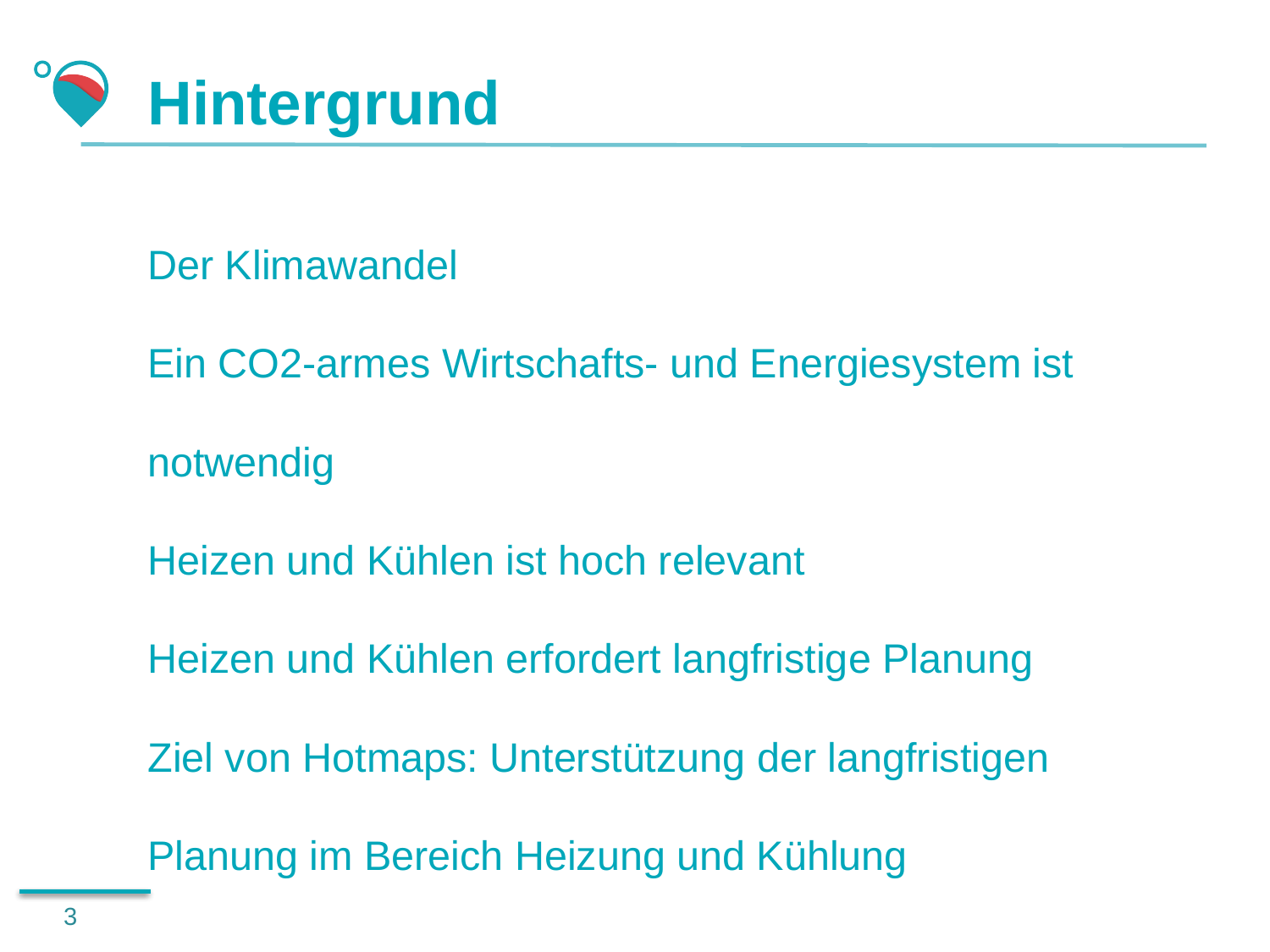

# Hintergrund
Der Klimawandel
Ein CO2-armes Wirtschafts- und Energiesystem ist notwendig
Heizen und Kühlen ist hoch relevant
Heizen und Kühlen erfordert langfristige Planung
Ziel von Hotmaps: Unterstützung der langfristigen Planung im Bereich Heizung und Kühlung